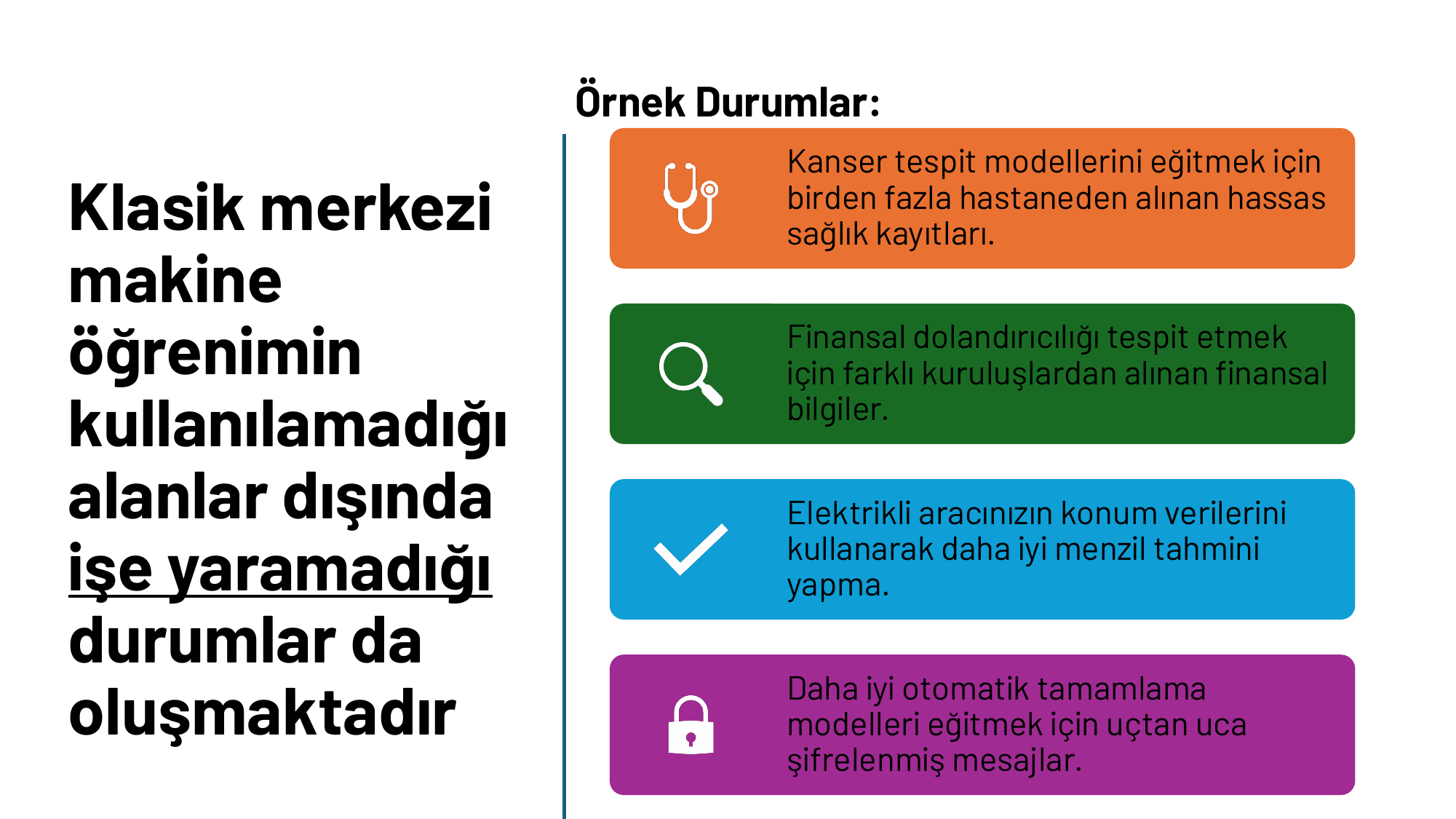

Örnek Durumlar:
# Klasik merkezi makine öğrenimin kullanılamadığı alanlar dışında işe yaramadığı durumlar da oluşmaktadır
Kanser tespit modellerini eğitmek için birden fazla hastaneden alınan hassas sağlık kayıtları.
Finansal dolandırıcılığı tespit etmek için farklı kuruluşlardan alınan finansal bilgiler.
Elektrikli aracınızın konum verilerini kullanarak daha iyi menzil tahmini yapma.
Daha iyi otomatik tamamlama modelleri eğitmek için uçtan uca şifrelenmiş mesajlar.